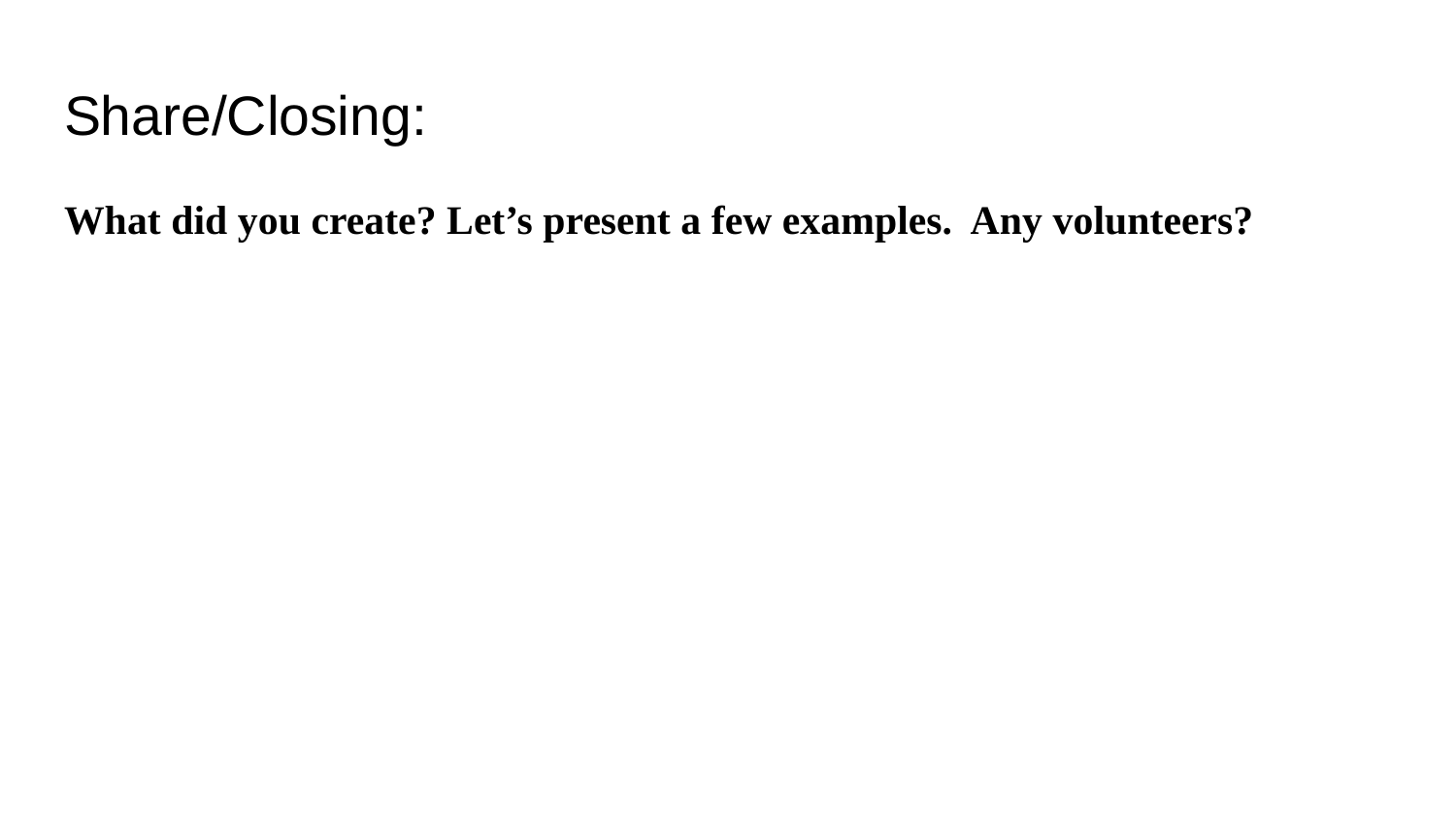

# Share/Closing:
What did you create? Let’s present a few examples.  Any volunteers?